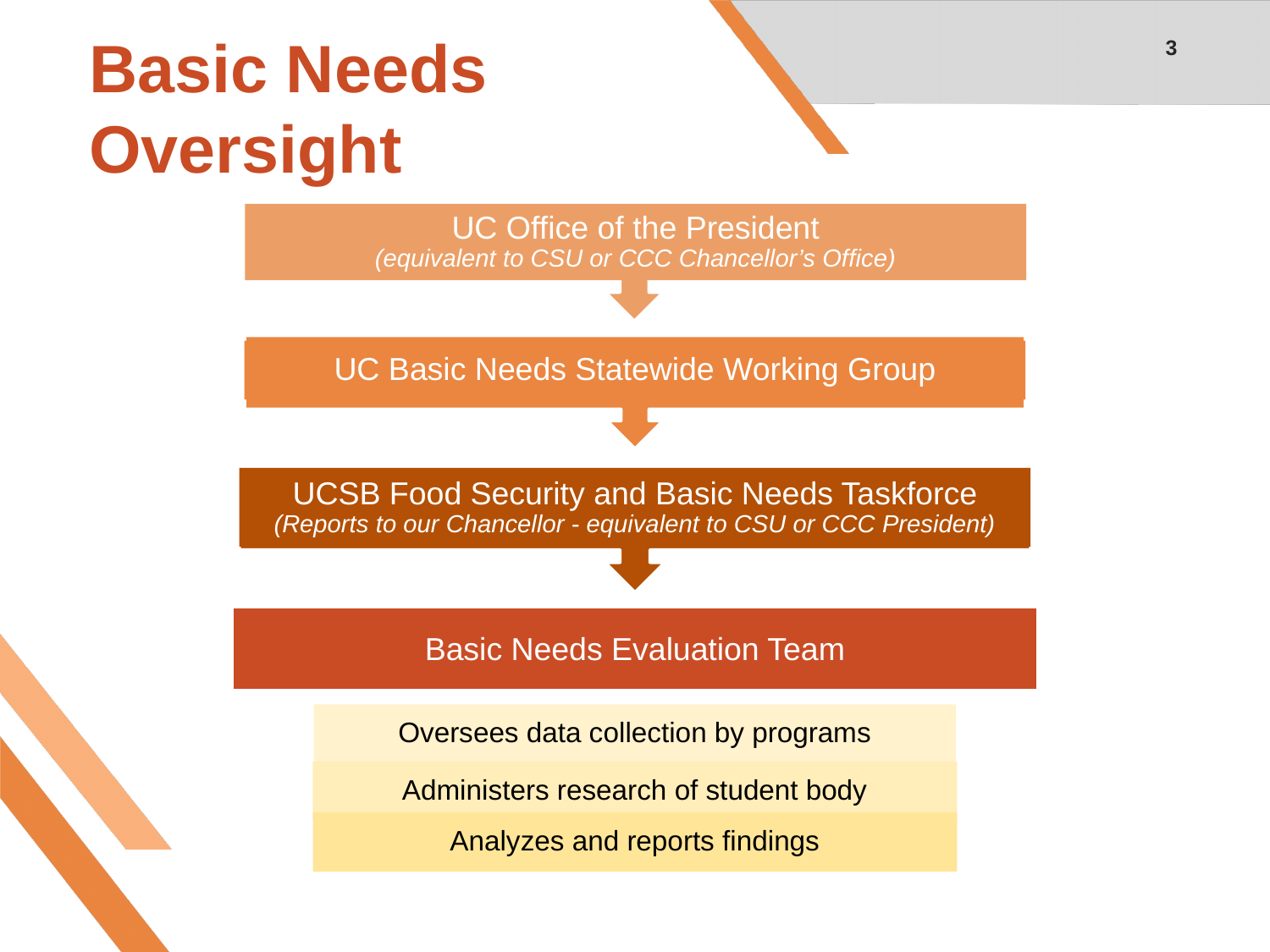

3
# Basic Needs Oversight

UC Office of the President
(equivalent to CSU or CCC Chancellor’s Office)

UC Basic Needs Statewide Working Group
UCSB Food Security and Basic Needs Taskforce
(Reports to our Chancellor - equivalent to CSU or CCC President)

Basic Needs Evaluation Team
Oversees data collection by programs

Administers research of student body

Analyzes and reports findings